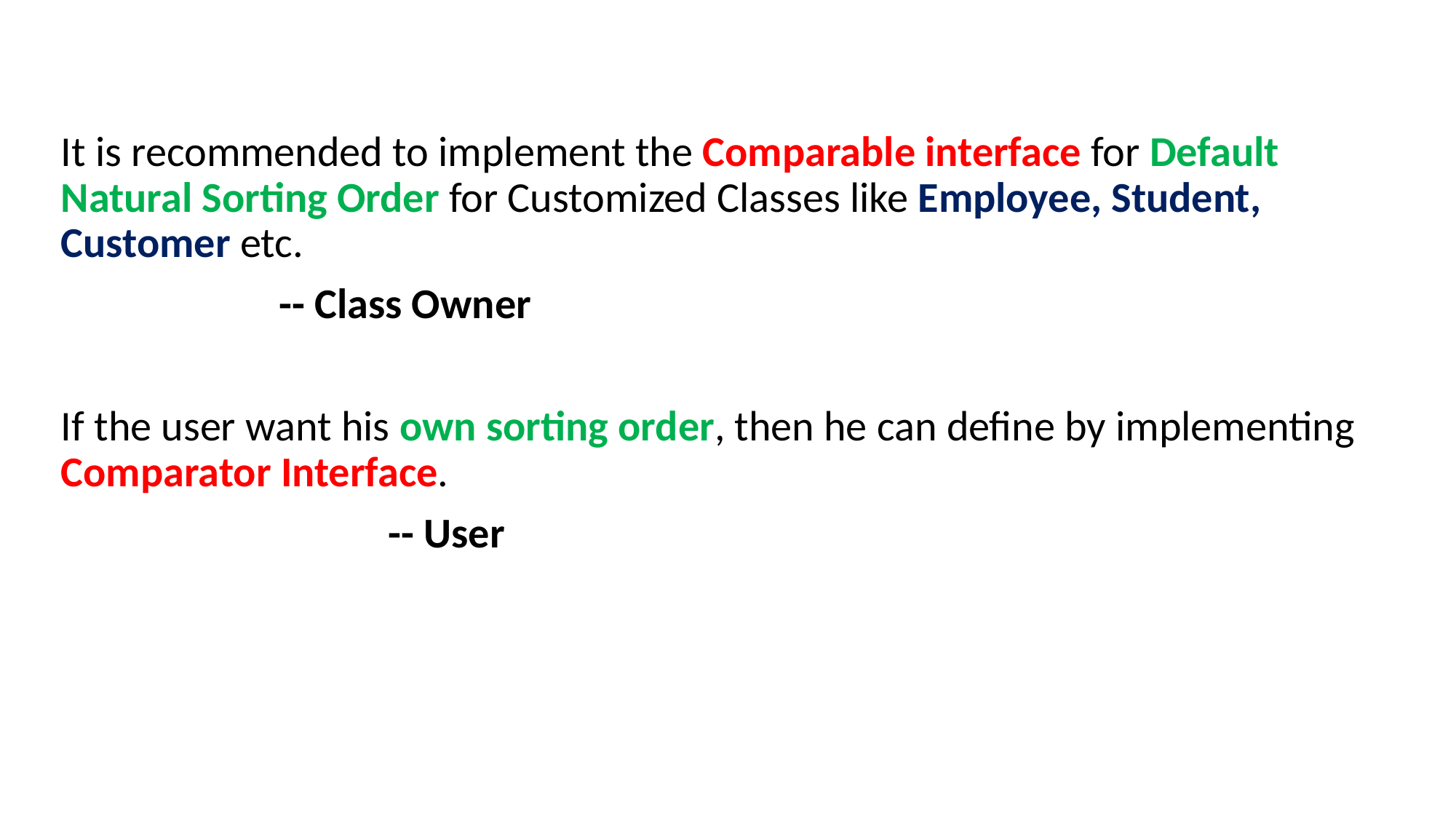

It is recommended to implement the Comparable interface for Default Natural Sorting Order for Customized Classes like Employee, Student, Customer etc.
		-- Class Owner

If the user want his own sorting order, then he can define by implementing Comparator Interface.
			-- User